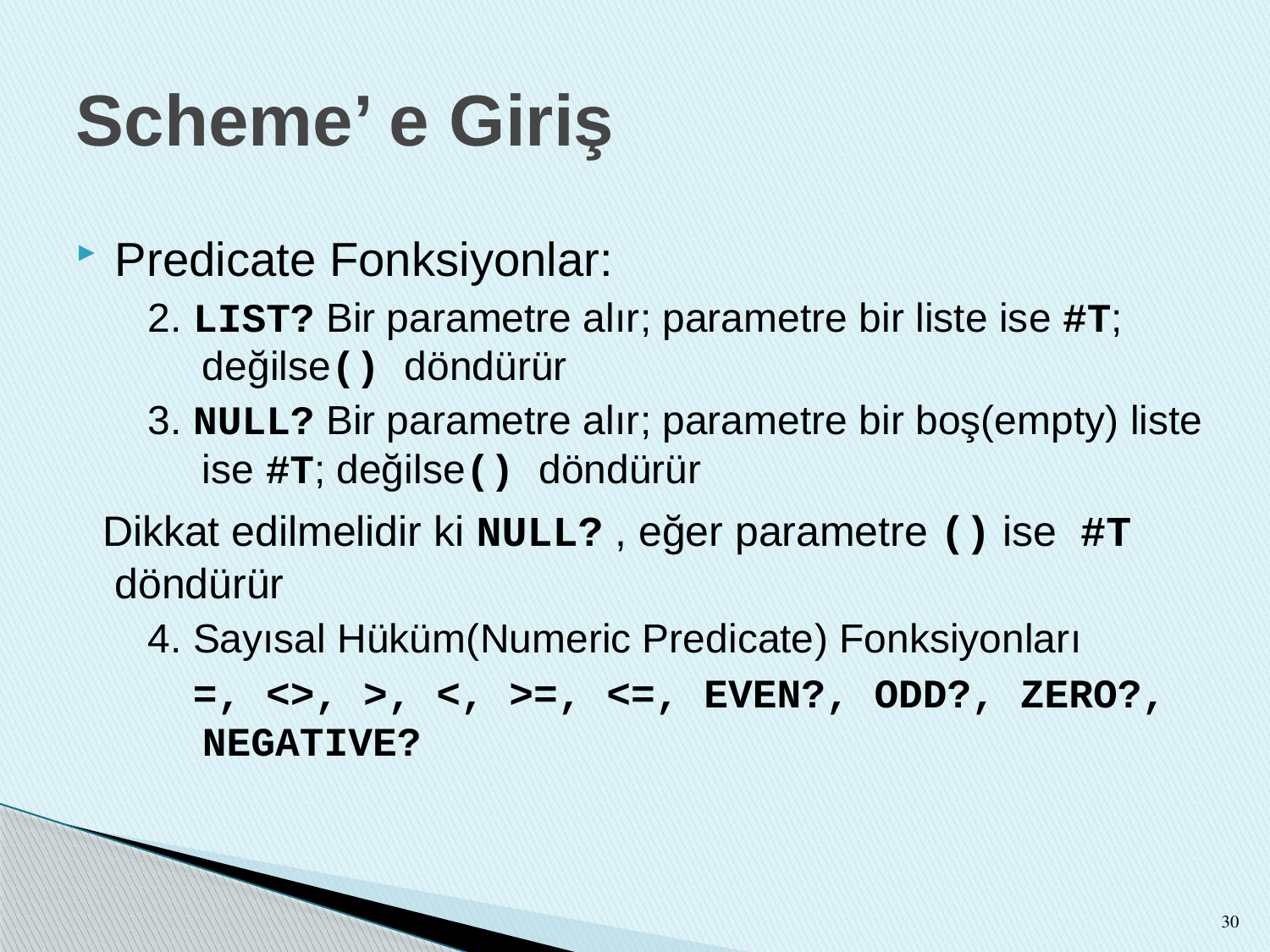

# Scheme’ e Giriş
Predicate Fonksiyonlar:
2. LIST? Bir parametre alır; parametre bir liste ise #T; değilse() döndürür
3. NULL? Bir parametre alır; parametre bir boş(empty) liste ise #T; değilse() döndürür
  Dikkat edilmelidir ki NULL? , eğer parametre () ise  #T döndürür
4. Sayısal Hüküm(Numeric Predicate) Fonksiyonları
    =, <>, >, <, >=, <=, EVEN?, ODD?, ZERO?, NEGATIVE?

30